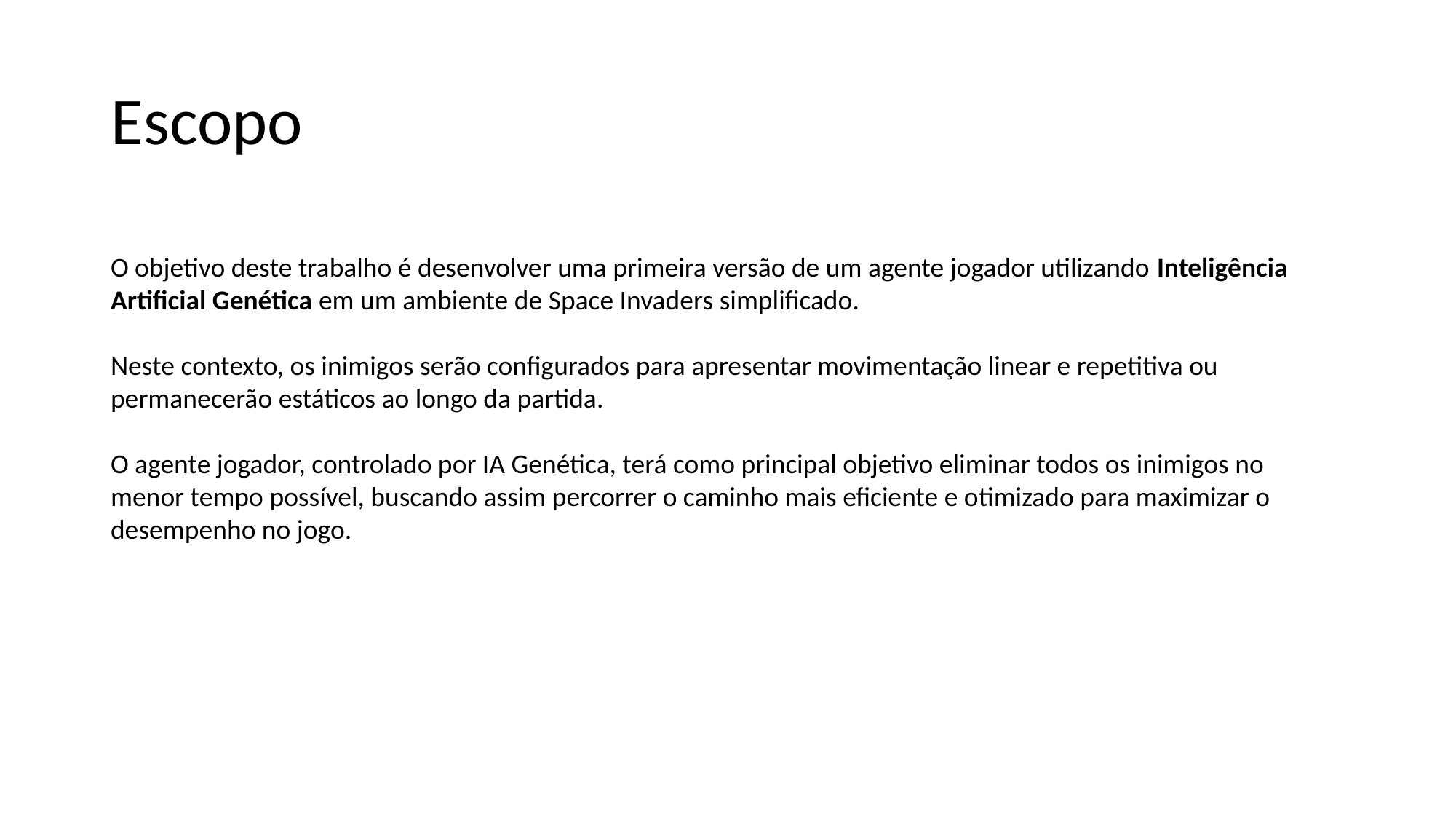

# Escopo
O objetivo deste trabalho é desenvolver uma primeira versão de um agente jogador utilizando Inteligência Artificial Genética em um ambiente de Space Invaders simplificado.

Neste contexto, os inimigos serão configurados para apresentar movimentação linear e repetitiva ou permanecerão estáticos ao longo da partida.

O agente jogador, controlado por IA Genética, terá como principal objetivo eliminar todos os inimigos no menor tempo possível, buscando assim percorrer o caminho mais eficiente e otimizado para maximizar o desempenho no jogo.